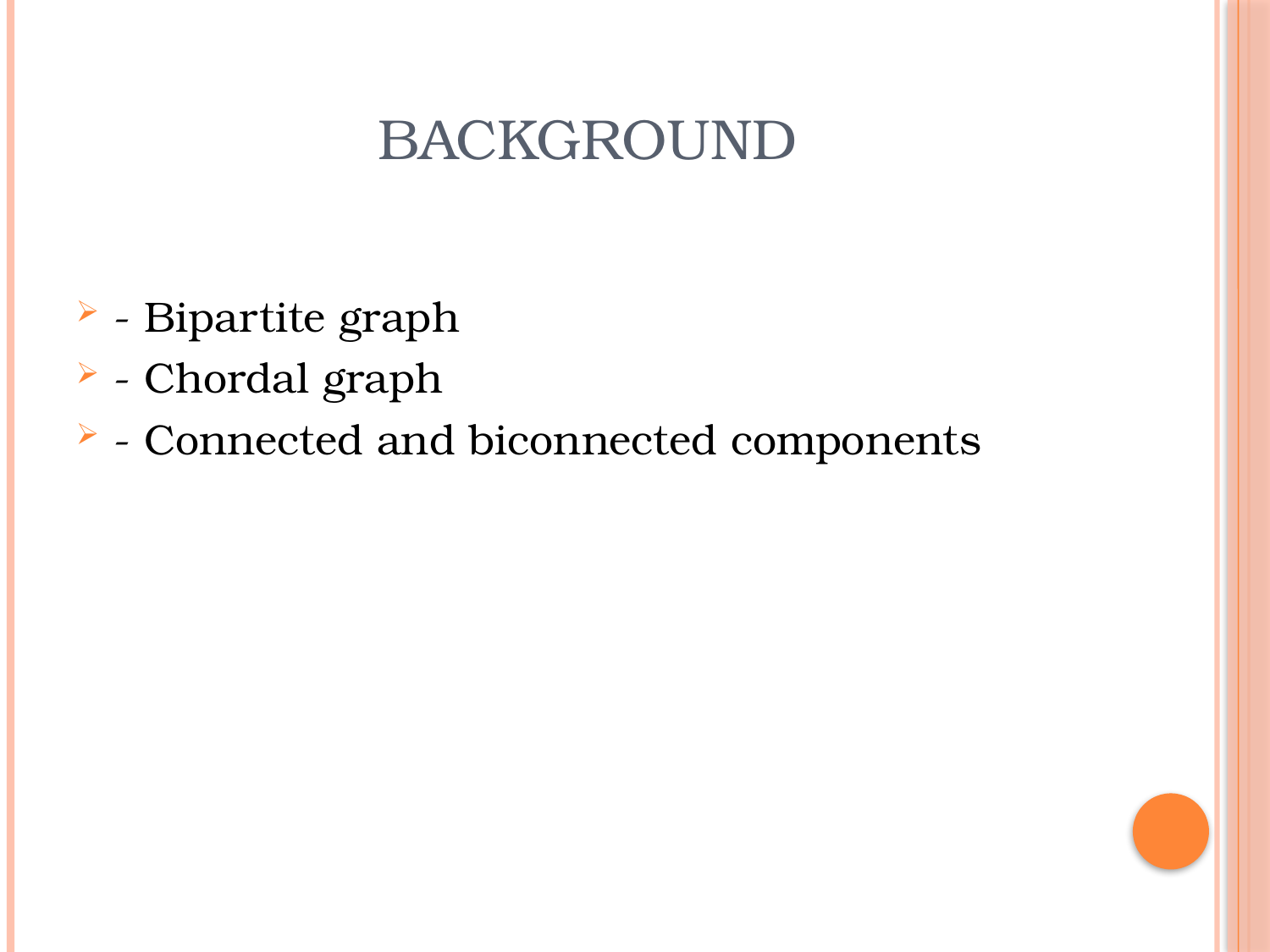

# BACKGROUND

- Bipartite graph
- Chordal graph
- Connected and biconnected components